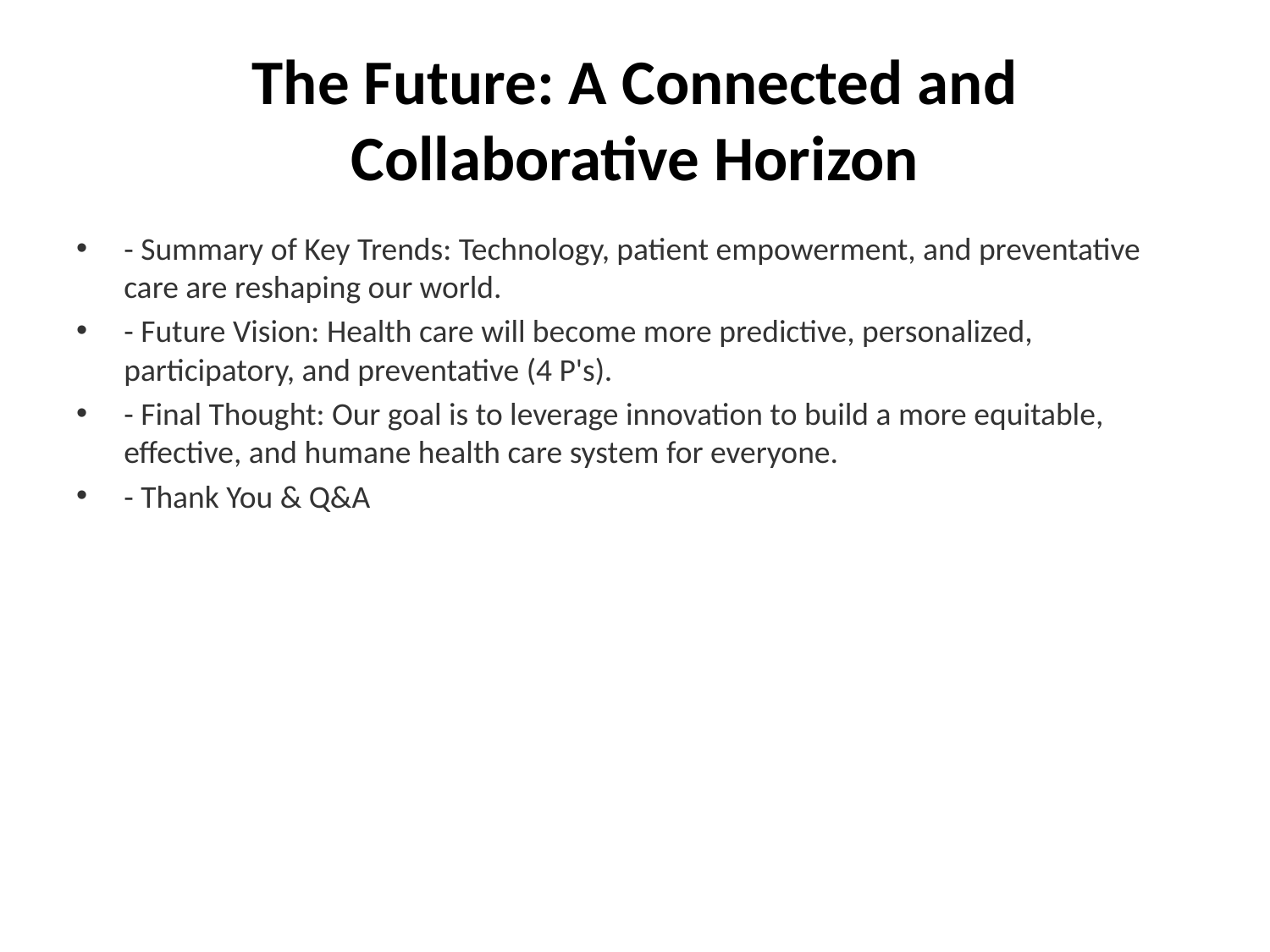

# The Future: A Connected and Collaborative Horizon
- Summary of Key Trends: Technology, patient empowerment, and preventative care are reshaping our world.
- Future Vision: Health care will become more predictive, personalized, participatory, and preventative (4 P's).
- Final Thought: Our goal is to leverage innovation to build a more equitable, effective, and humane health care system for everyone.
- Thank You & Q&A